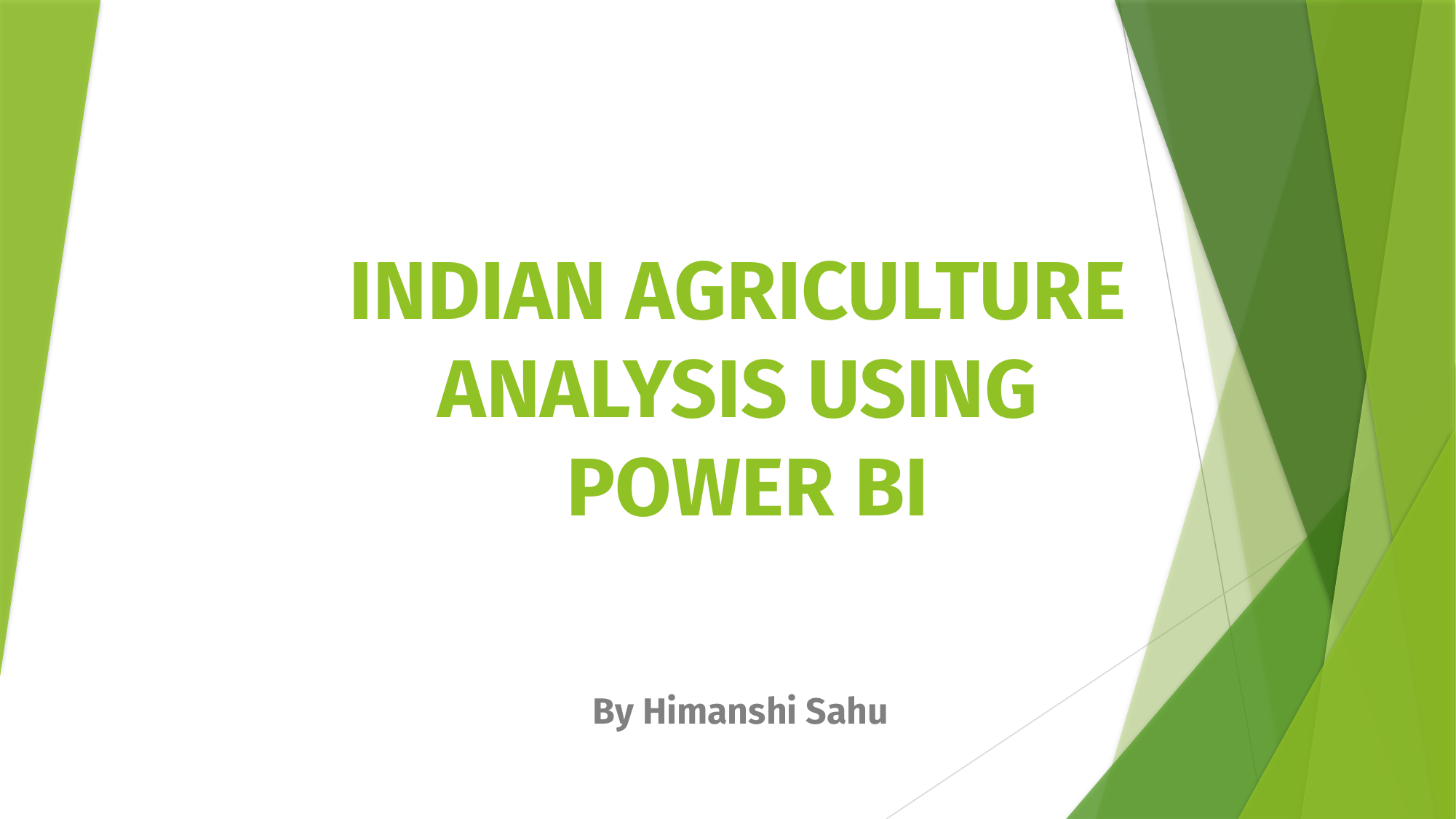

# INDIAN AGRICULTURE ANALYSIS USING POWER BI
By Himanshi Sahu